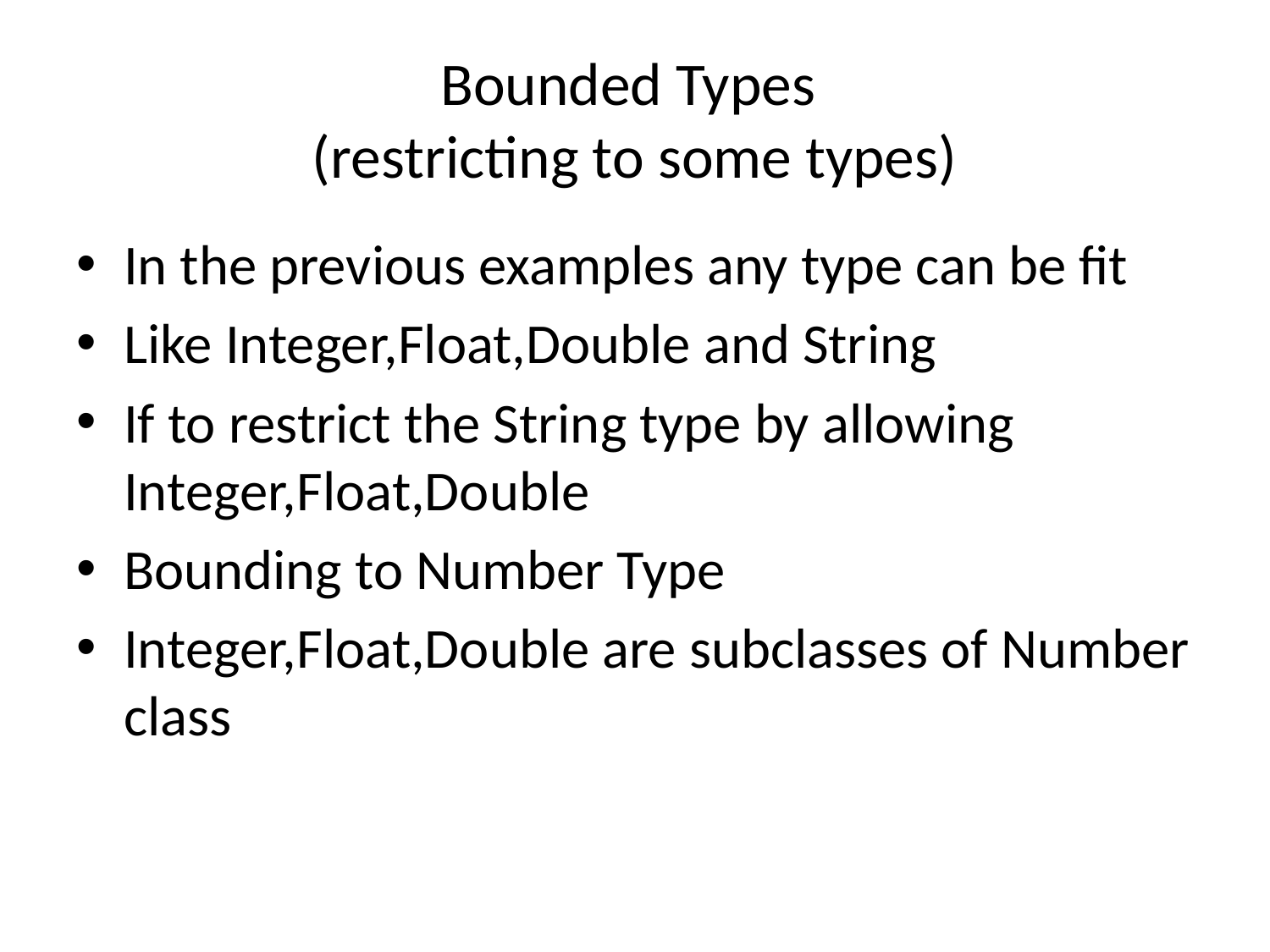

# Bounded Types (restricting to some types)
In the previous examples any type can be fit
Like Integer,Float,Double and String
If to restrict the String type by allowing Integer,Float,Double
Bounding to Number Type
Integer,Float,Double are subclasses of Number class